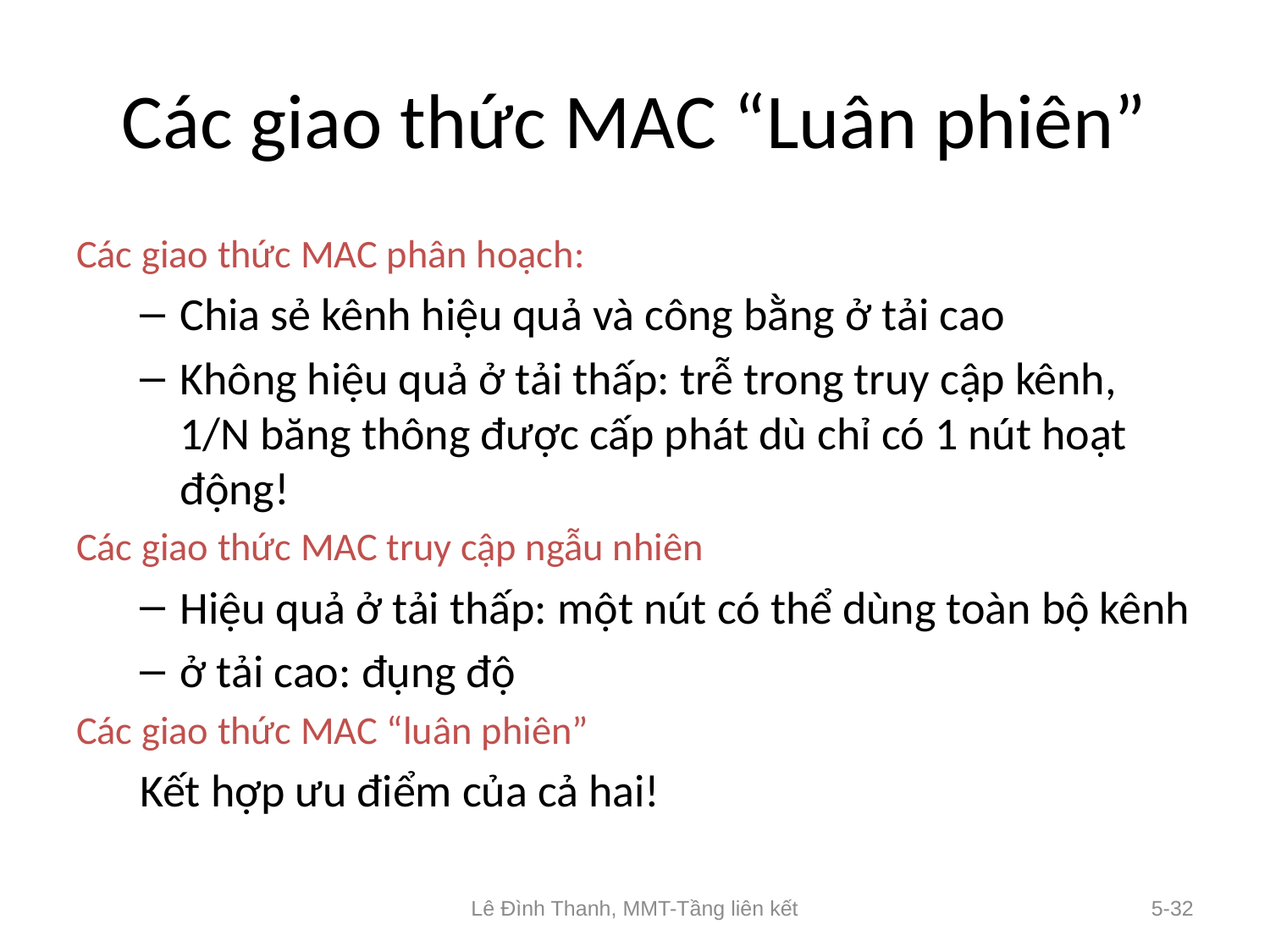

# Các giao thức MAC “Luân phiên”
Các giao thức MAC phân hoạch:
Chia sẻ kênh hiệu quả và công bằng ở tải cao
Không hiệu quả ở tải thấp: trễ trong truy cập kênh, 1/N băng thông được cấp phát dù chỉ có 1 nút hoạt động!
Các giao thức MAC truy cập ngẫu nhiên
Hiệu quả ở tải thấp: một nút có thể dùng toàn bộ kênh
ở tải cao: đụng độ
Các giao thức MAC “luân phiên”
Kết hợp ưu điểm của cả hai!
Lê Đình Thanh, MMT-Tầng liên kết
5-32